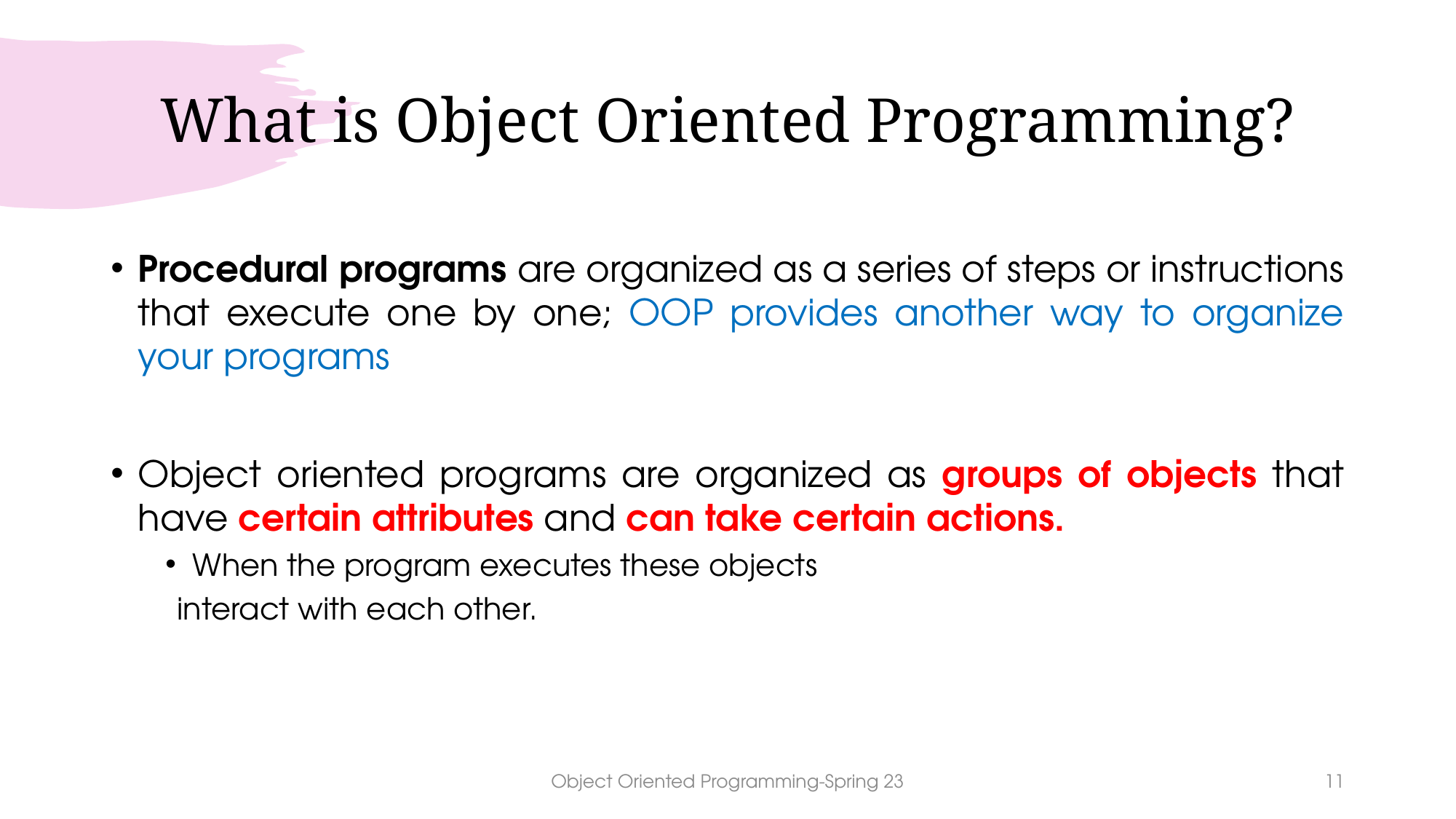

# What is Object Oriented Programming?
Procedural programs are organized as a series of steps or instructions that execute one by one; OOP provides another way to organize your programs

Object oriented programs are organized as groups of objects that have certain attributes and can take certain actions.
When the program executes these objects
   interact with each other.

Object Oriented Programming-Spring 23
11